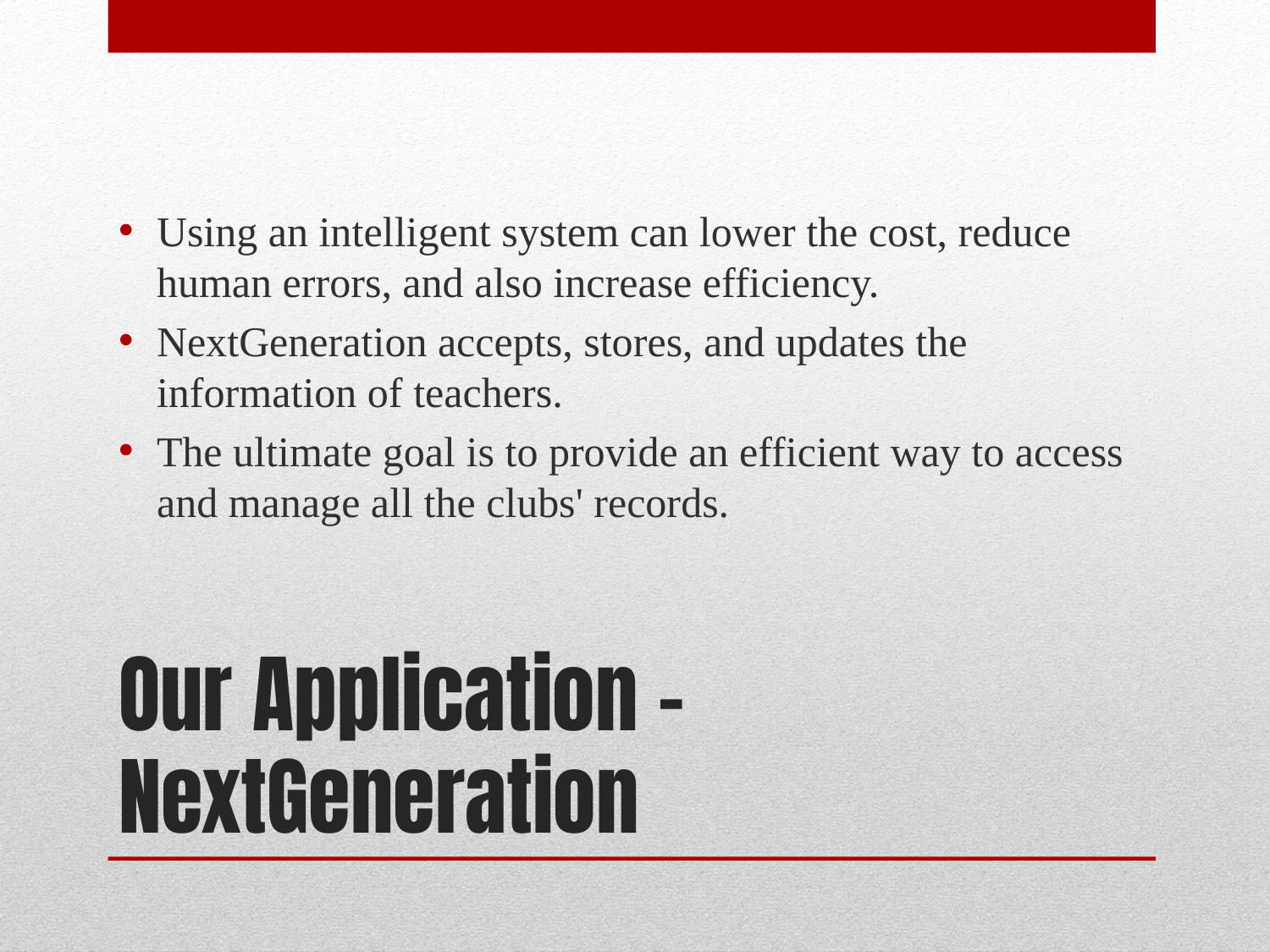

Using an intelligent system can lower the cost, reduce human errors, and also increase efficiency.
NextGeneration accepts, stores, and updates the information of teachers.
The ultimate goal is to provide an efficient way to access and manage all the clubs' records.
# Our Application – NextGeneration